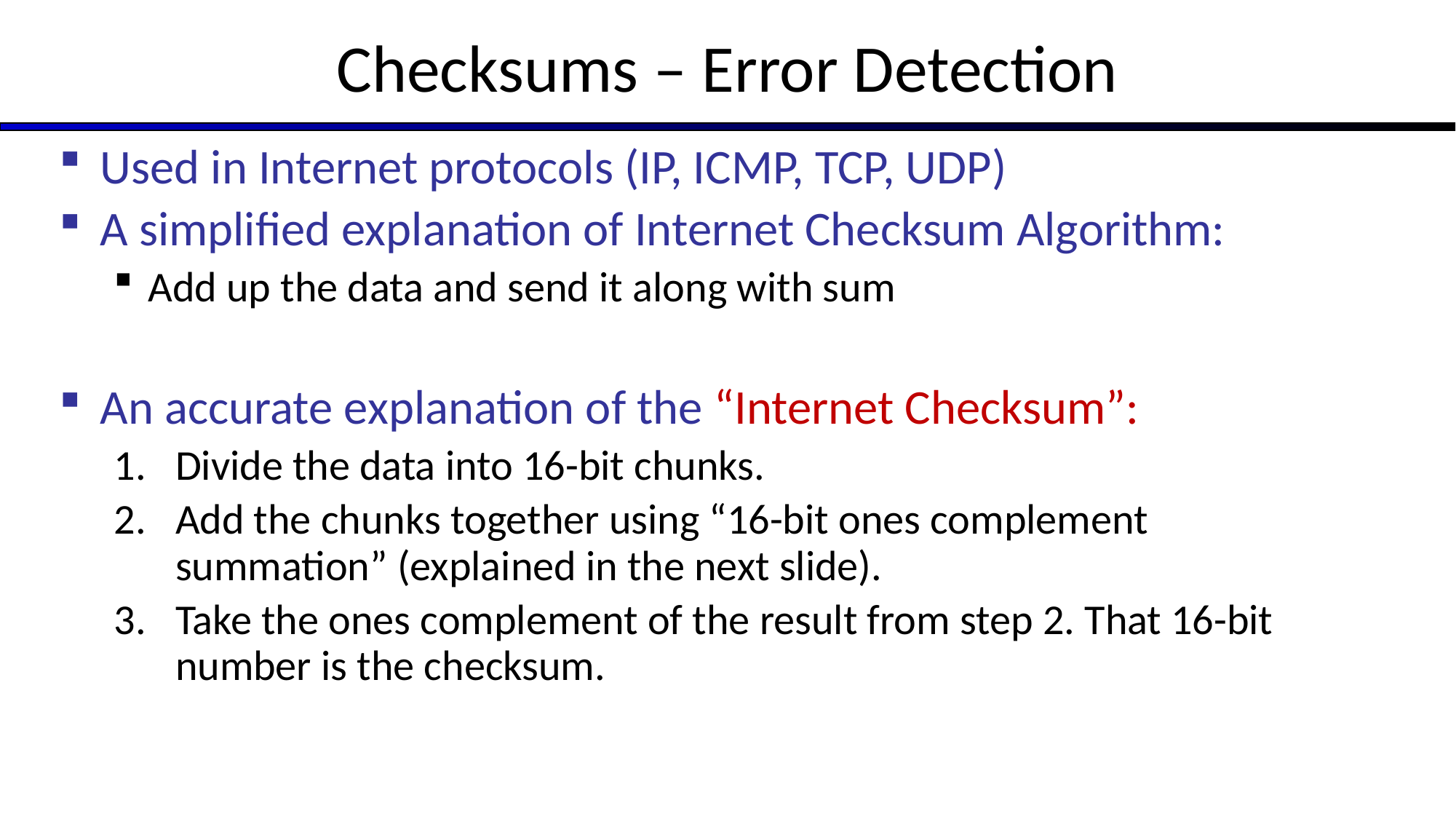

# Checksums – Error Detection
Used in Internet protocols (IP, ICMP, TCP, UDP)
A simplified explanation of Internet Checksum Algorithm:
Add up the data and send it along with sum

An accurate explanation of the “Internet Checksum”:
Divide the data into 16-bit chunks.
Add the chunks together using “16-bit ones complement summation” (explained in the next slide).
Take the ones complement of the result from step 2. That 16-bit number is the checksum.